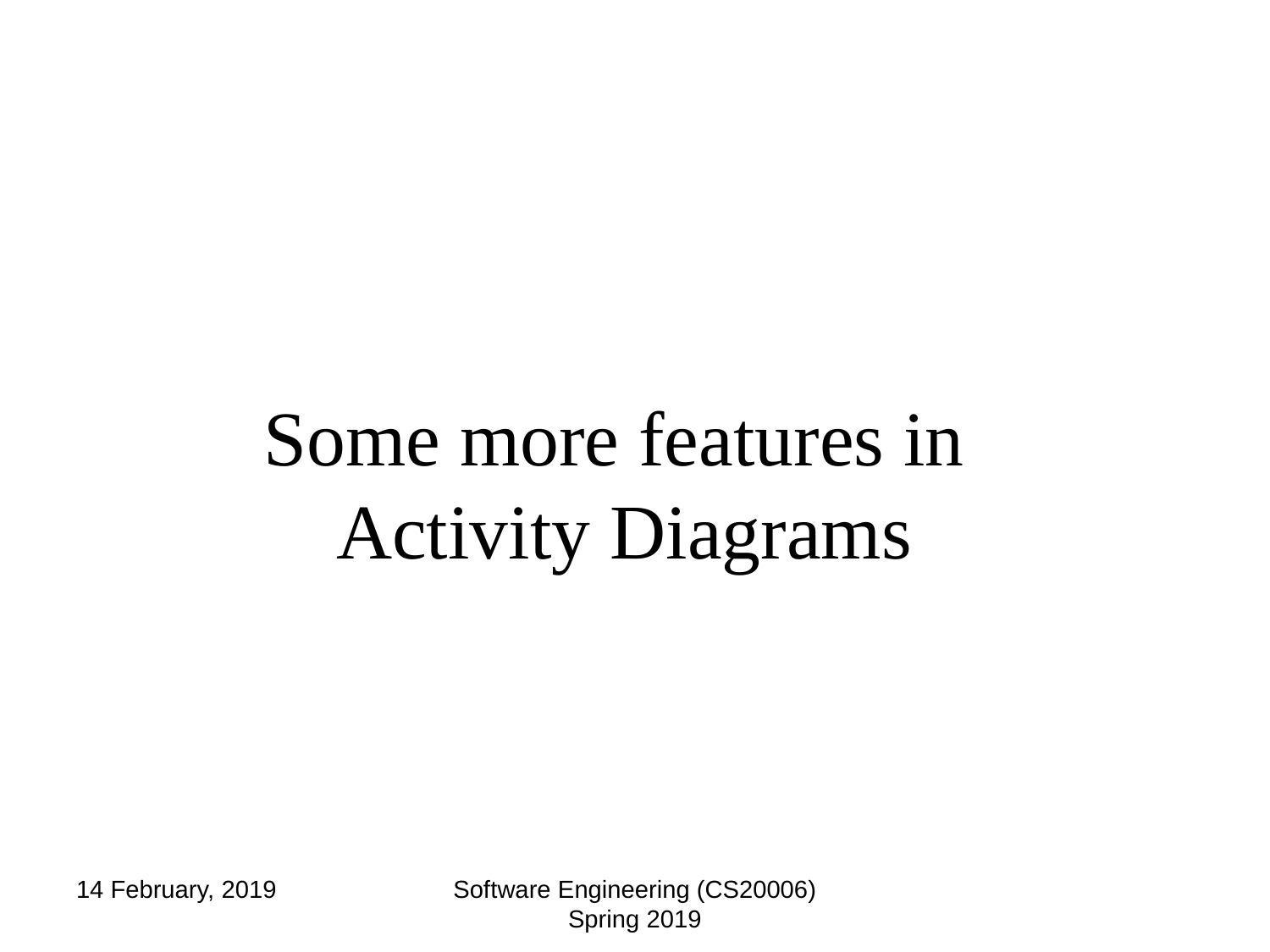

# Some more features in Activity Diagrams
14 February, 2019
Software Engineering (CS20006) Spring 2019